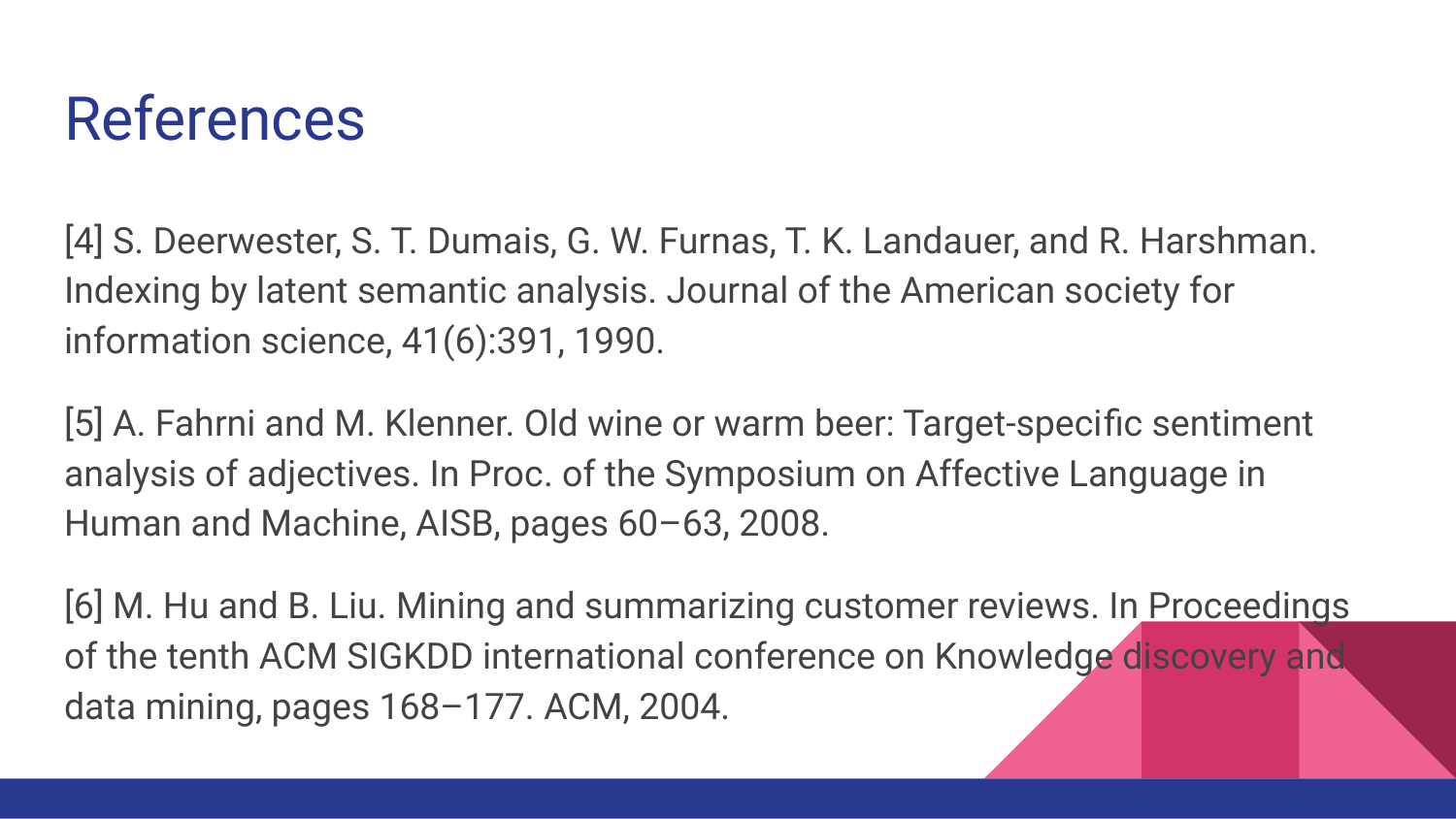

# References
[4] S. Deerwester, S. T. Dumais, G. W. Furnas, T. K. Landauer, and R. Harshman. Indexing by latent semantic analysis. Journal of the American society for information science, 41(6):391, 1990.
[5] A. Fahrni and M. Klenner. Old wine or warm beer: Target-speciﬁc sentiment analysis of adjectives. In Proc. of the Symposium on Affective Language in Human and Machine, AISB, pages 60–63, 2008.
[6] M. Hu and B. Liu. Mining and summarizing customer reviews. In Proceedings of the tenth ACM SIGKDD international conference on Knowledge discovery and data mining, pages 168–177. ACM, 2004.